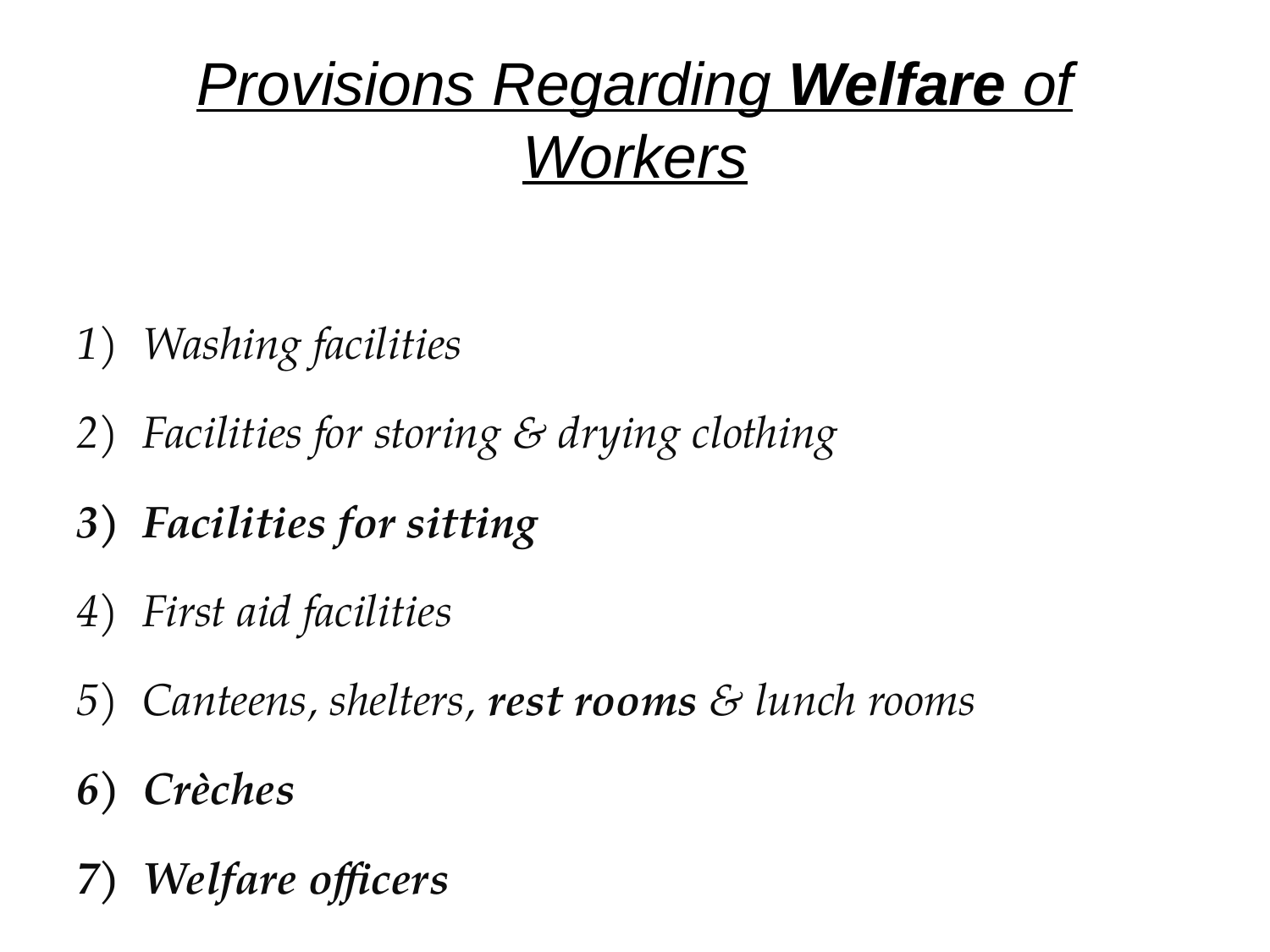

# Provisions Regarding Welfare of Workers
Washing facilities
Facilities for storing & drying clothing
Facilities for sitting
First aid facilities
Canteens, shelters, rest rooms & lunch rooms
Crèches
Welfare officers